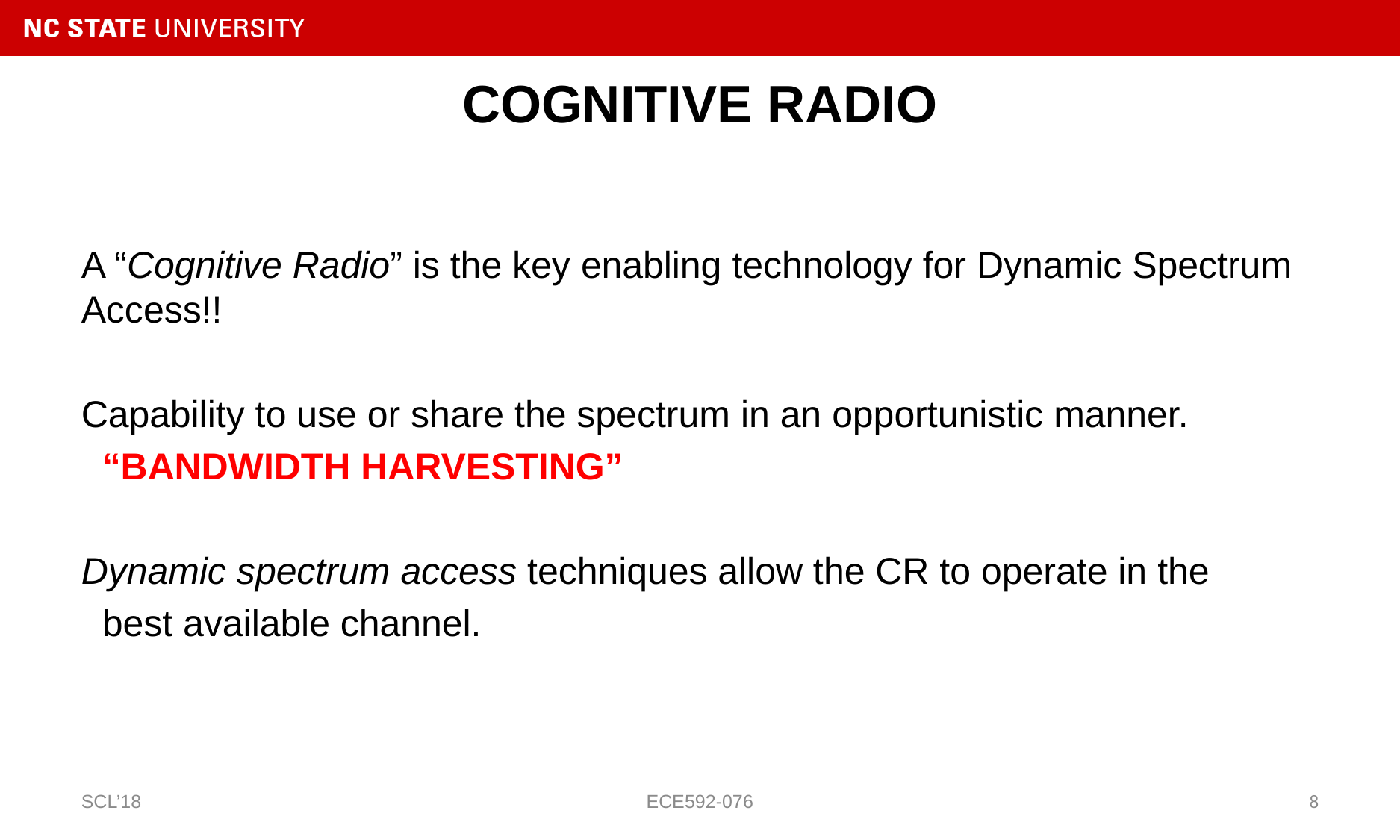

# COGNITIVE RADIO

A “Cognitive Radio” is the key enabling technology for Dynamic Spectrum Access!!

Capability to use or share the spectrum in an opportunistic manner.
  “BANDWIDTH HARVESTING”

Dynamic spectrum access techniques allow the CR to operate in the
  best available channel.

SCL’18
ECE592-076
8